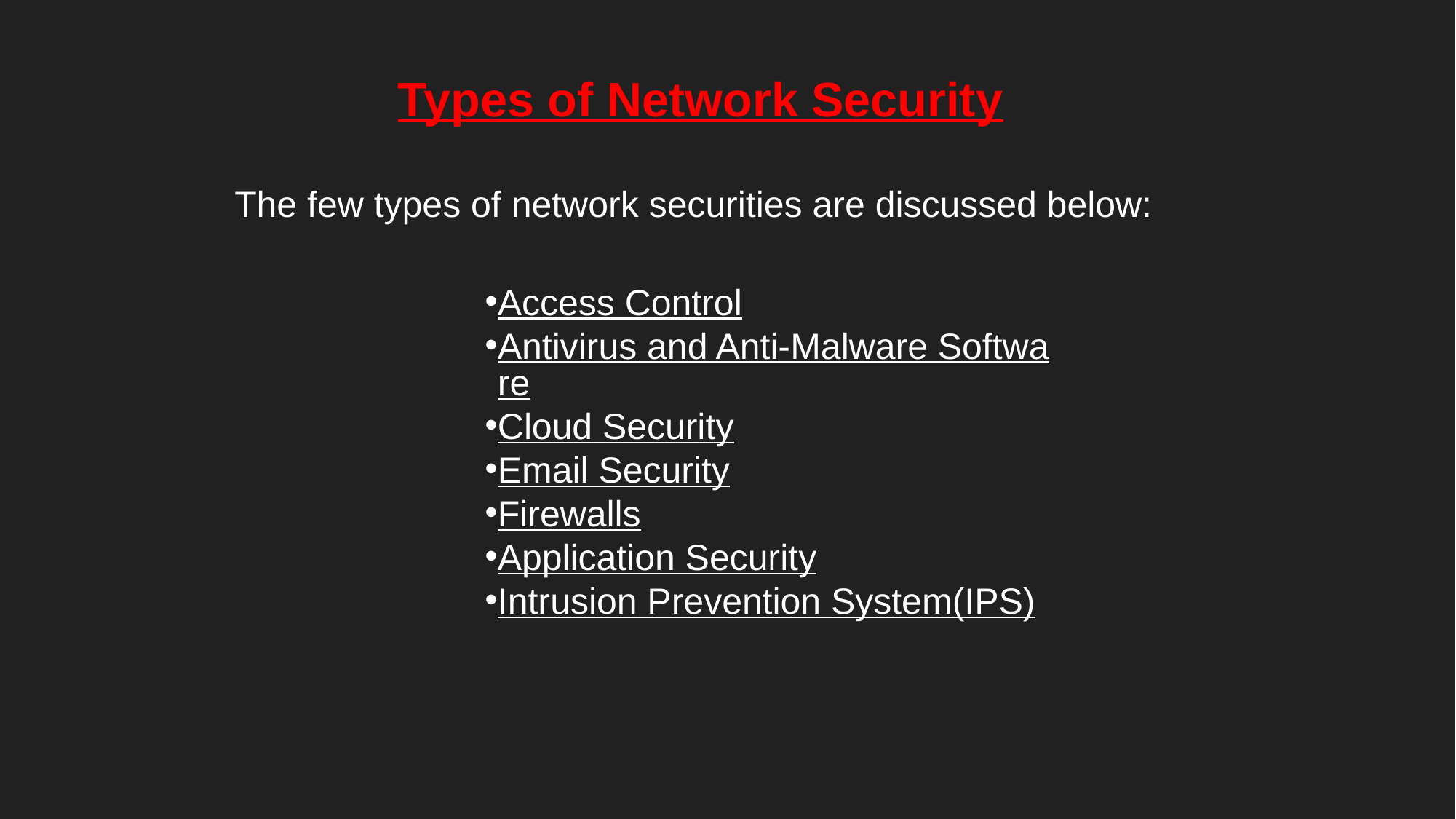

Types of Network Security
The few types of network securities are discussed below:
Access Control
Antivirus and Anti-Malware Software
Cloud Security
Email Security
Firewalls
Application Security
Intrusion Prevention System(IPS)